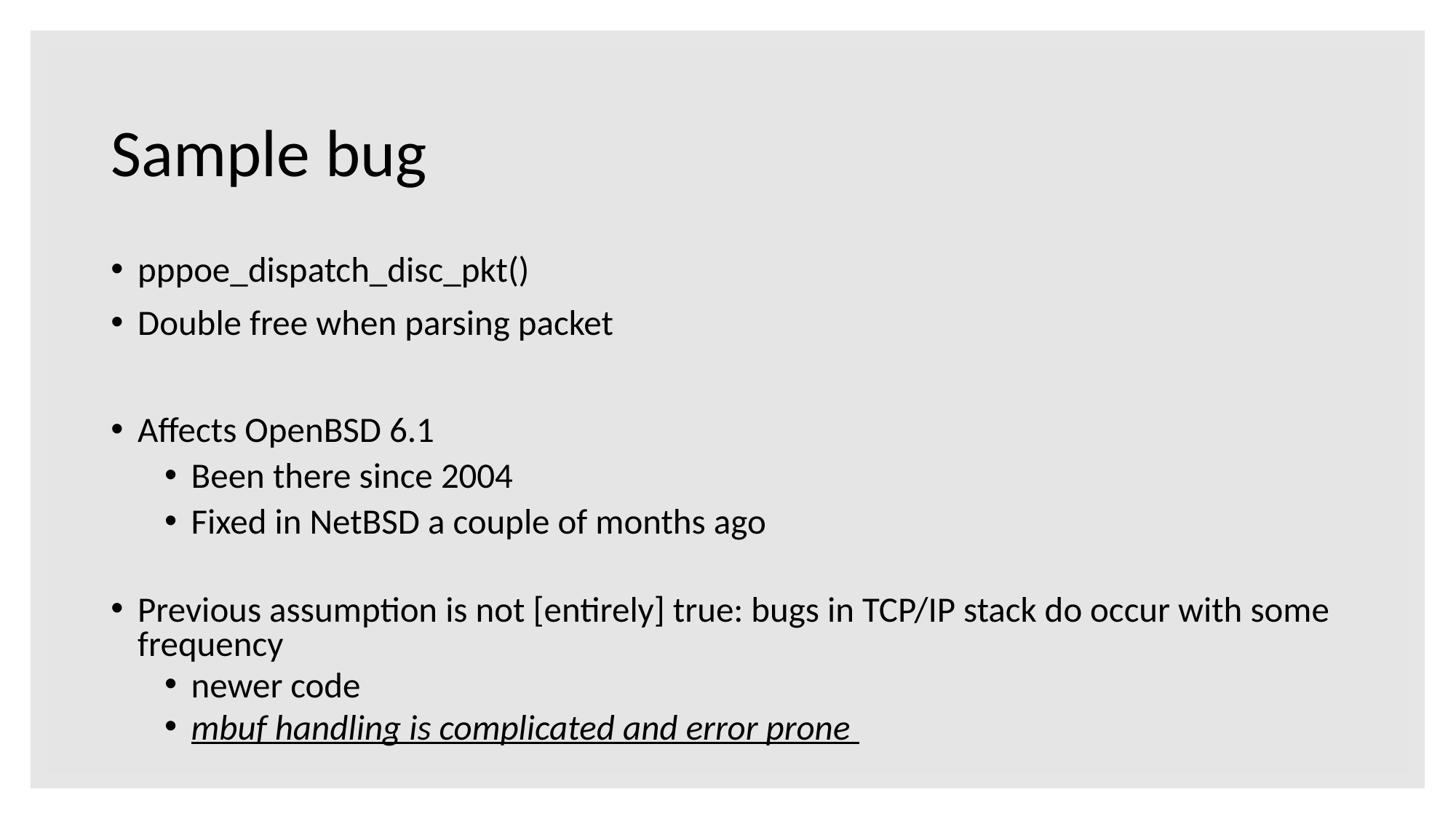

# Sample bug
pppoe_dispatch_disc_pkt()
Double free when parsing packet

Affects OpenBSD 6.1
Been there since 2004
Fixed in NetBSD a couple of months ago
Previous assumption is not [entirely] true: bugs in TCP/IP stack do occur with some frequency
newer code
mbuf handling is complicated and error prone